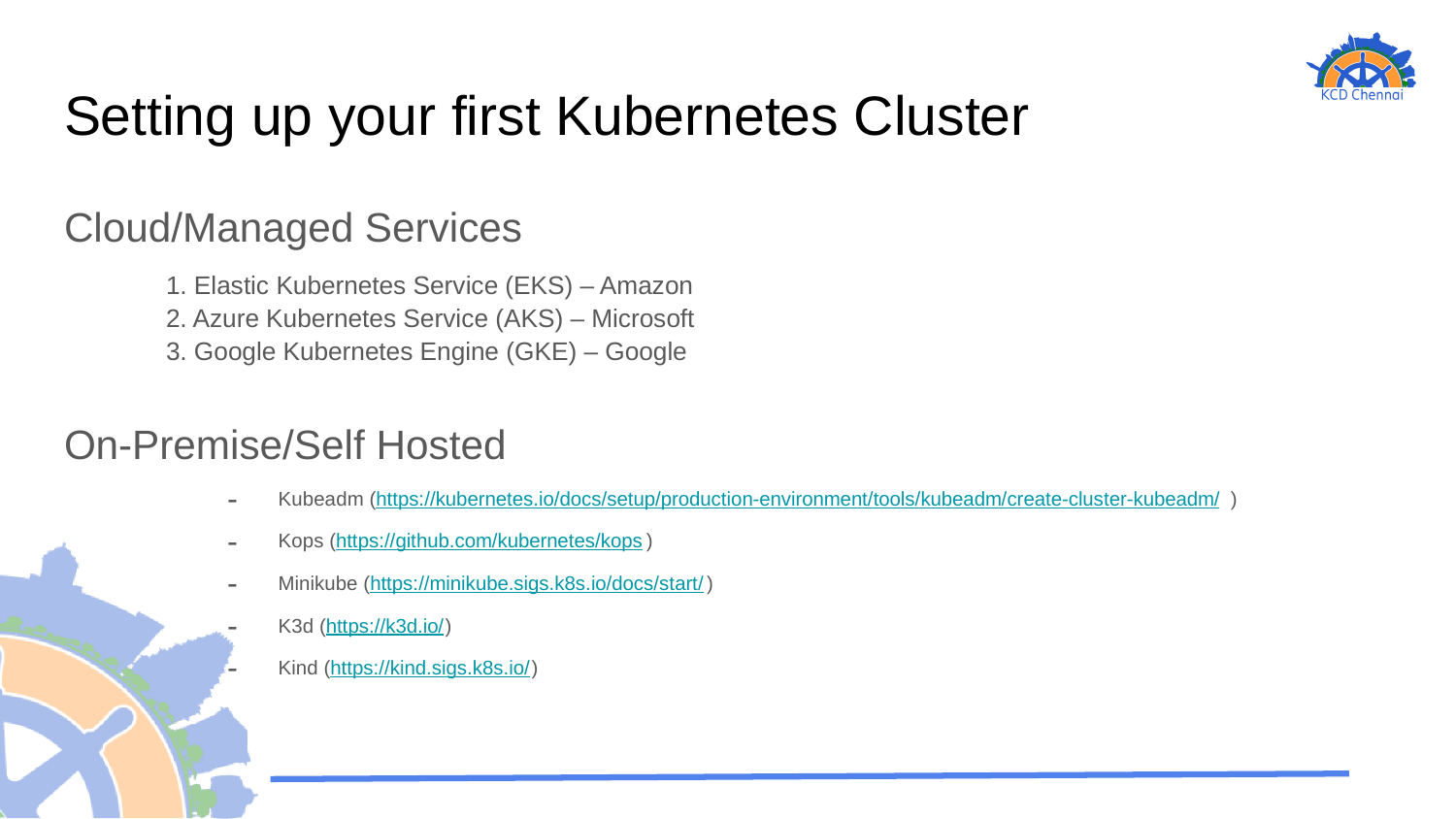

# Setting up your first Kubernetes Cluster
Cloud/Managed Services
	1. Elastic Kubernetes Service (EKS) – Amazon
	2. Azure Kubernetes Service (AKS) – Microsoft
	3. Google Kubernetes Engine (GKE) – Google
On-Premise/Self Hosted
Kubeadm (https://kubernetes.io/docs/setup/production-environment/tools/kubeadm/create-cluster-kubeadm/)
Kops (https://github.com/kubernetes/kops)
Minikube (https://minikube.sigs.k8s.io/docs/start/)
K3d (https://k3d.io/)
Kind (https://kind.sigs.k8s.io/)